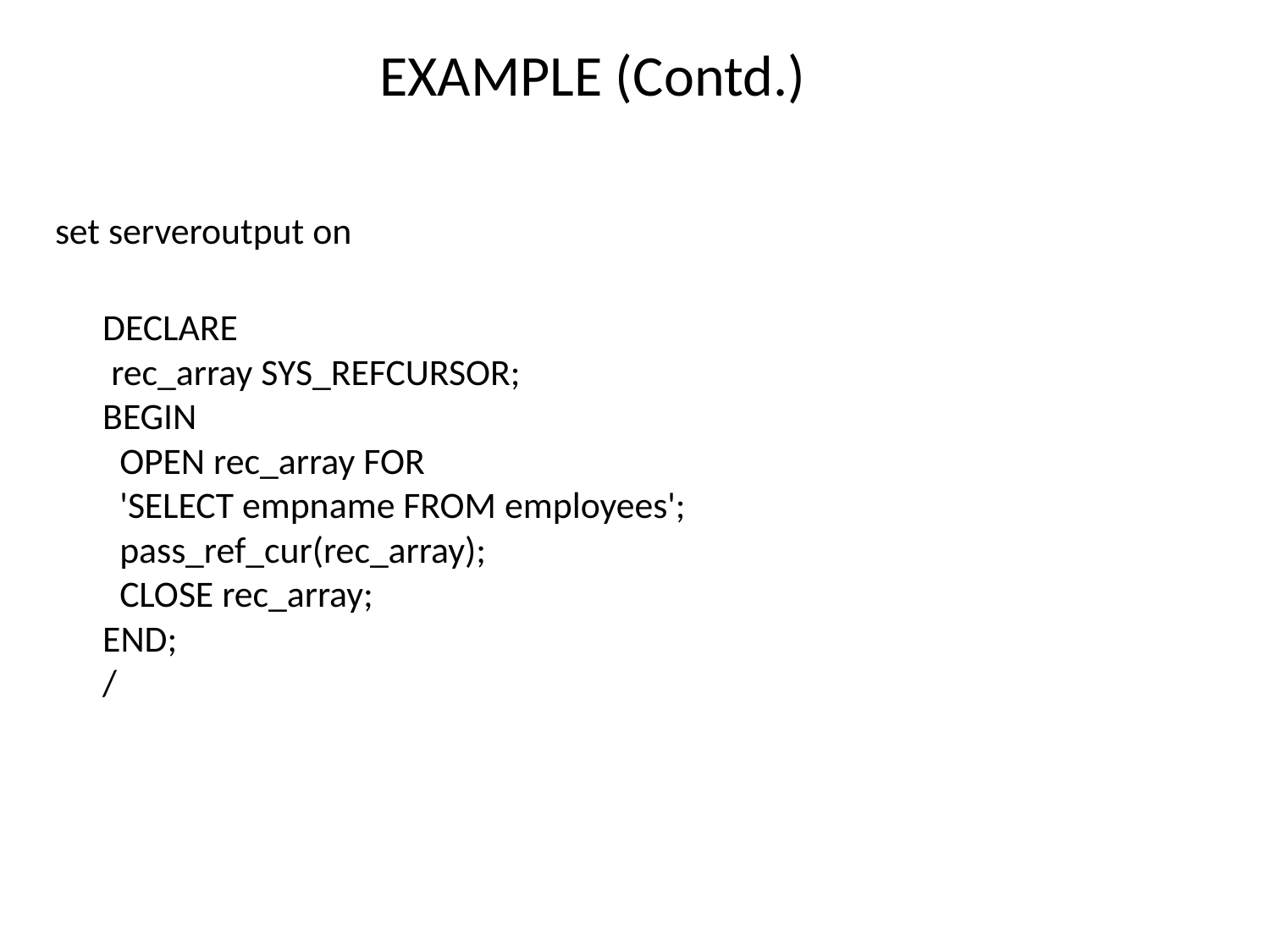

# EXAMPLE (Contd.)
set serveroutput on
DECLARE
 rec_array SYS_REFCURSOR;
BEGIN
  OPEN rec_array FOR
  'SELECT empname FROM employees';
  pass_ref_cur(rec_array);
  CLOSE rec_array;
END;
/